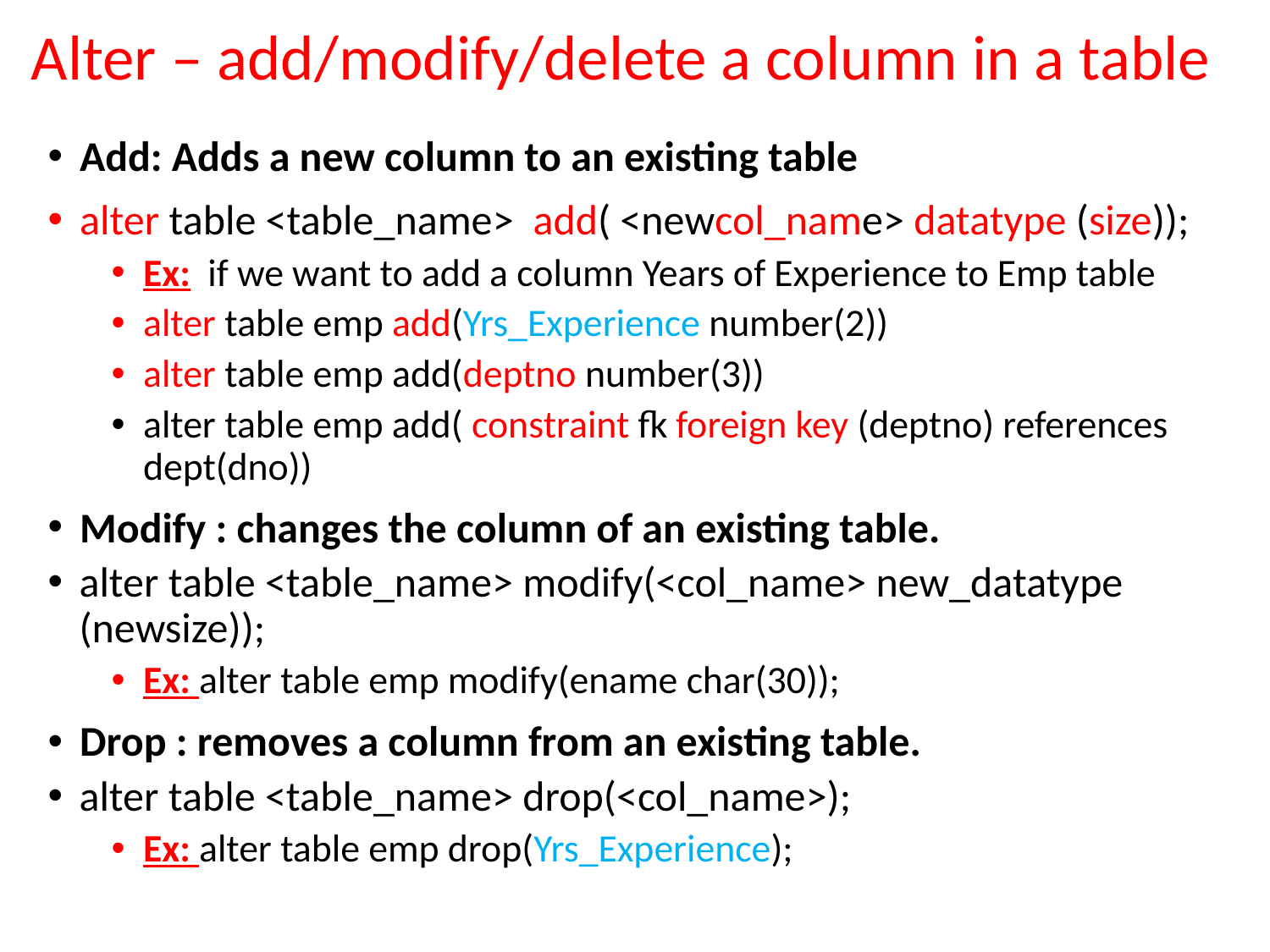

# Alter – add/modify/delete a column in a table
Add: Adds a new column to an existing table
alter table <table_name>  add( <newcol_name> datatype (size));
Ex:  if we want to add a column Years of Experience to Emp table
alter table emp add(Yrs_Experience number(2))
alter table emp add(deptno number(3))
alter table emp add( constraint fk foreign key (deptno) references dept(dno))
Modify : changes the column of an existing table.
alter table <table_name> modify(<col_name> new_datatype (newsize));
Ex: alter table emp modify(ename char(30));
Drop : removes a column from an existing table.
alter table <table_name> drop(<col_name>);
Ex: alter table emp drop(Yrs_Experience);